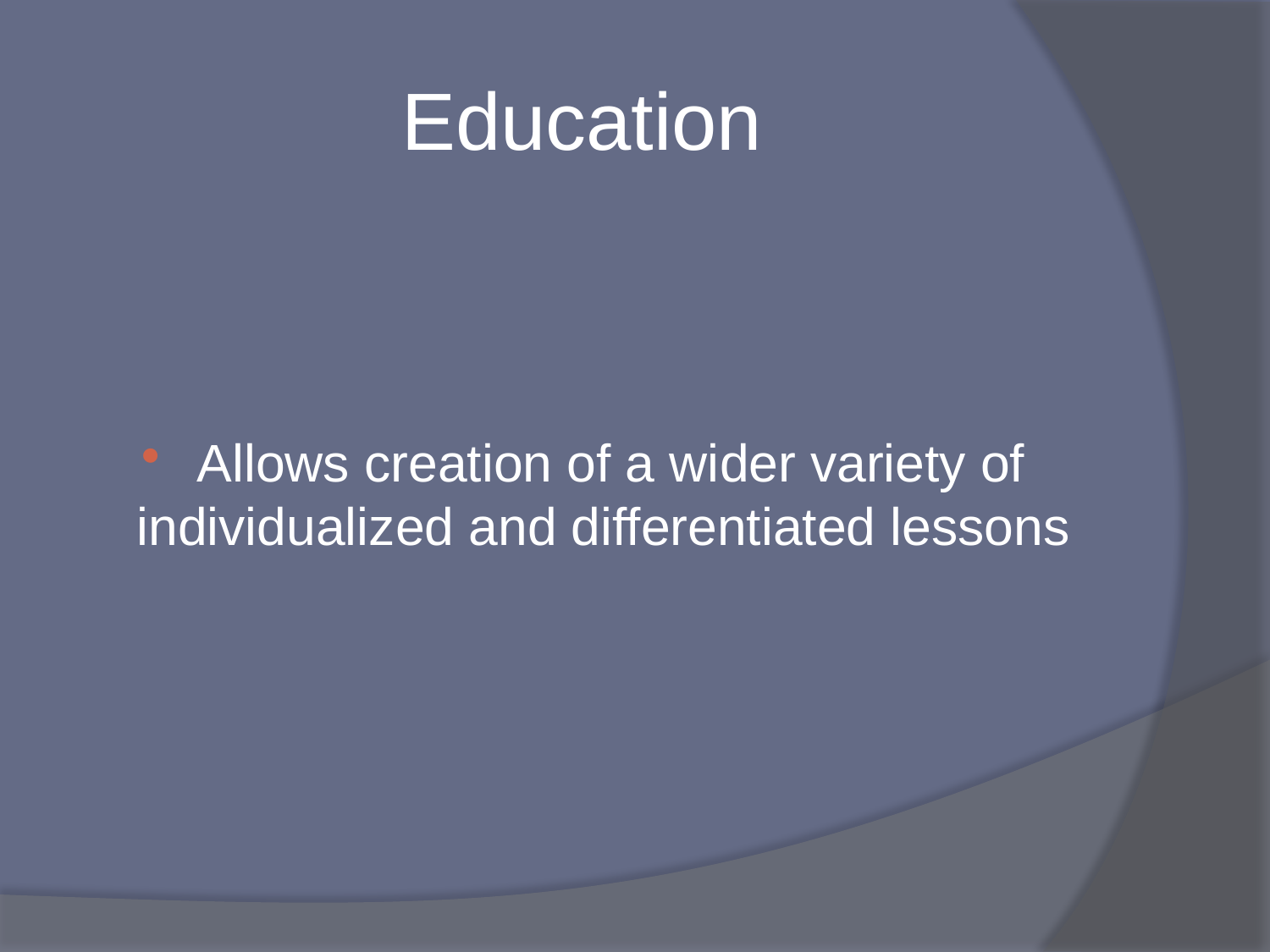

# Education
Allows creation of a wider variety of individualized and differentiated lessons